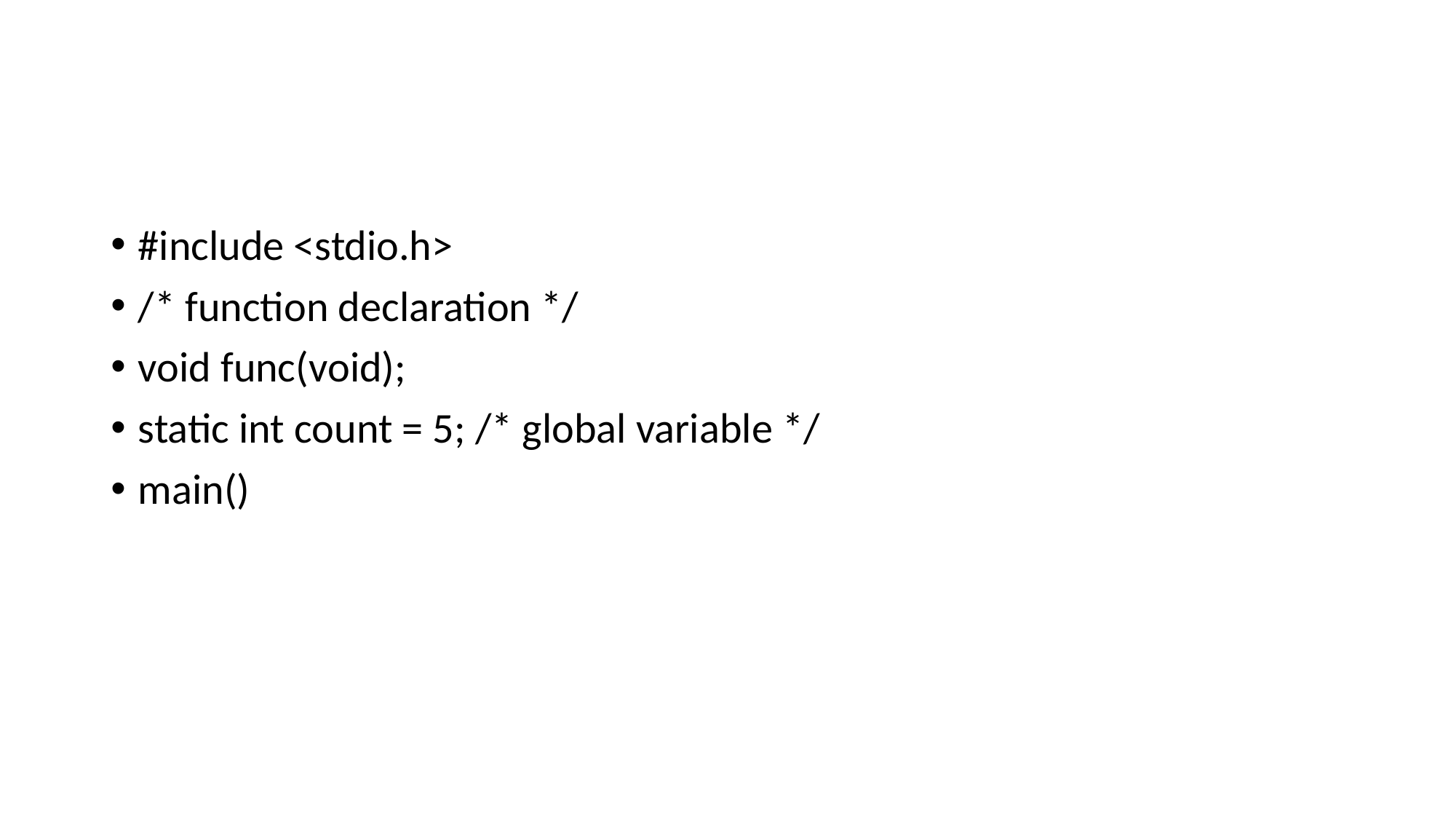

#
#include <stdio.h>
/* function declaration */
void func(void);
static int count = 5; /* global variable */
main()